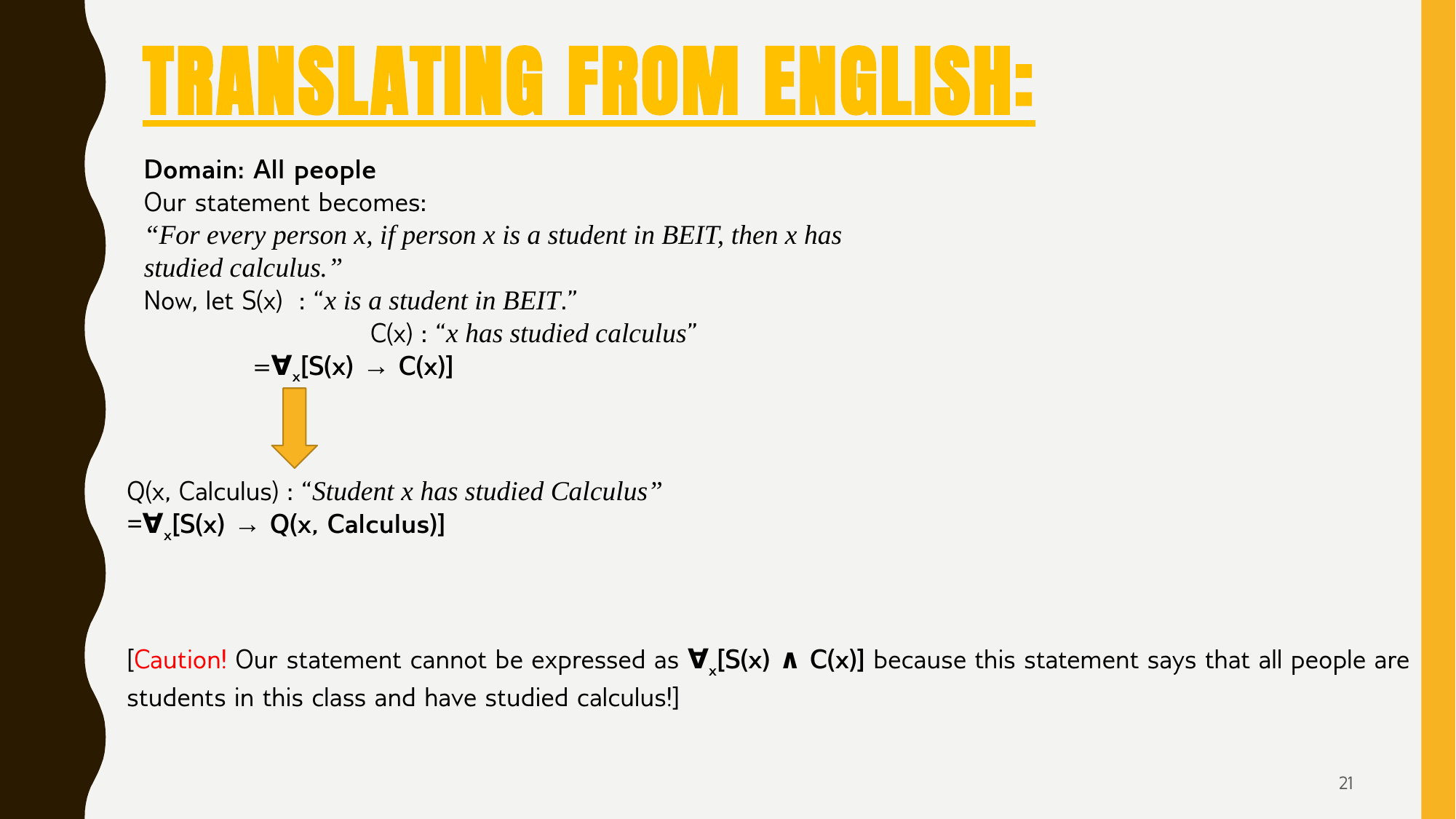

# Translating from English:
Domain: All people
Our statement becomes:
“For every person x, if person x is a student in BEIT, then x has studied calculus.”
Now, let S(x)  : “x is a student in BEIT.”
		 C(x) : “x has studied calculus”
	=∀x[S(x) → C(x)]

Q(x, Calculus) : “Student x has studied Calculus”
=∀x[S(x) → Q(x, Calculus)]

[Caution! Our statement cannot be expressed as ∀x[S(x) ∧ C(x)] because this statement says that all people are students in this class and have studied calculus!]
21